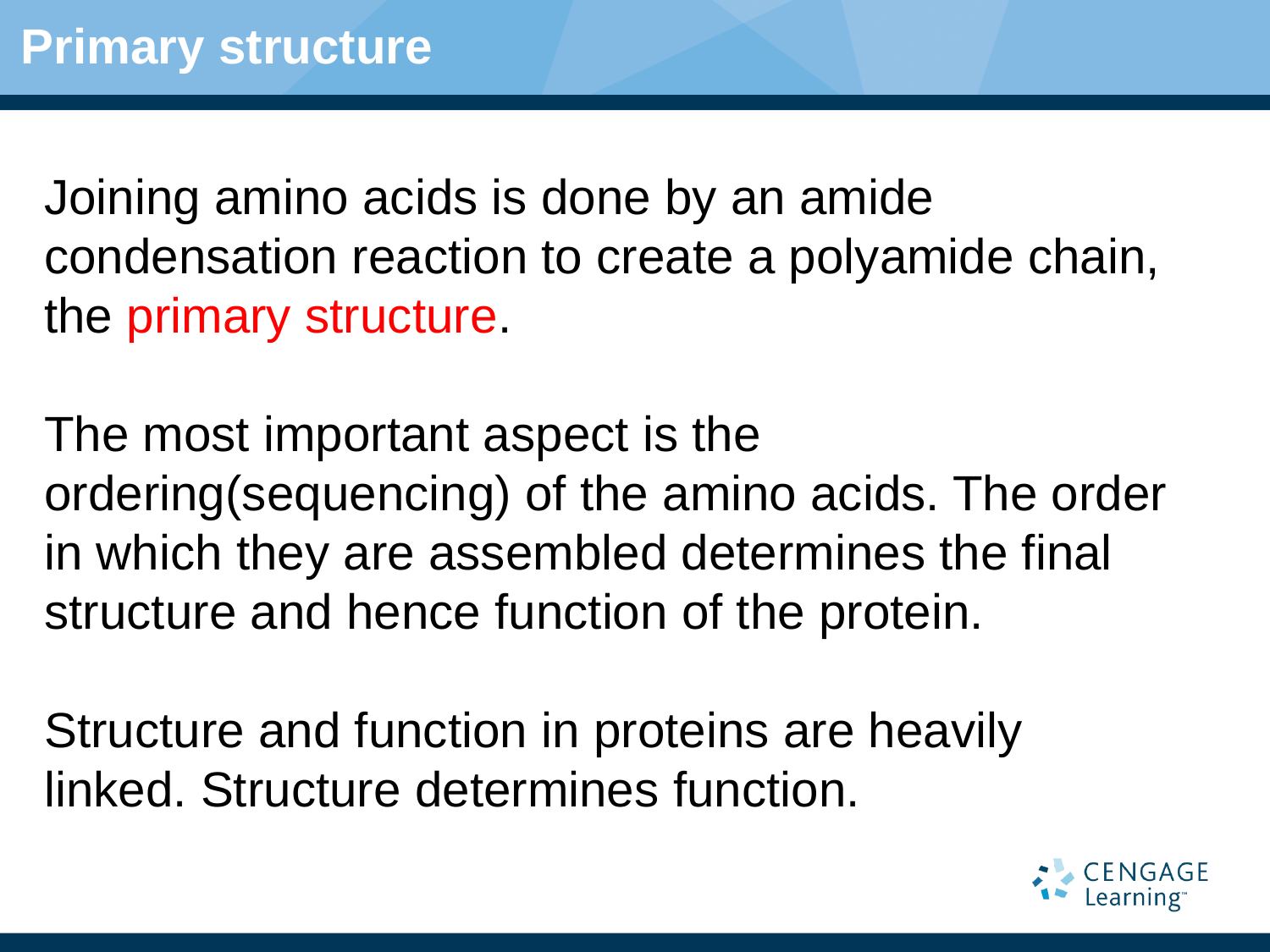

# Primary structure
Joining amino acids is done by an amide condensation reaction to create a polyamide chain, the primary structure.

The most important aspect is the ordering(sequencing) of the amino acids. The order in which they are assembled determines the final structure and hence function of the protein.

Structure and function in proteins are heavily linked. Structure determines function.